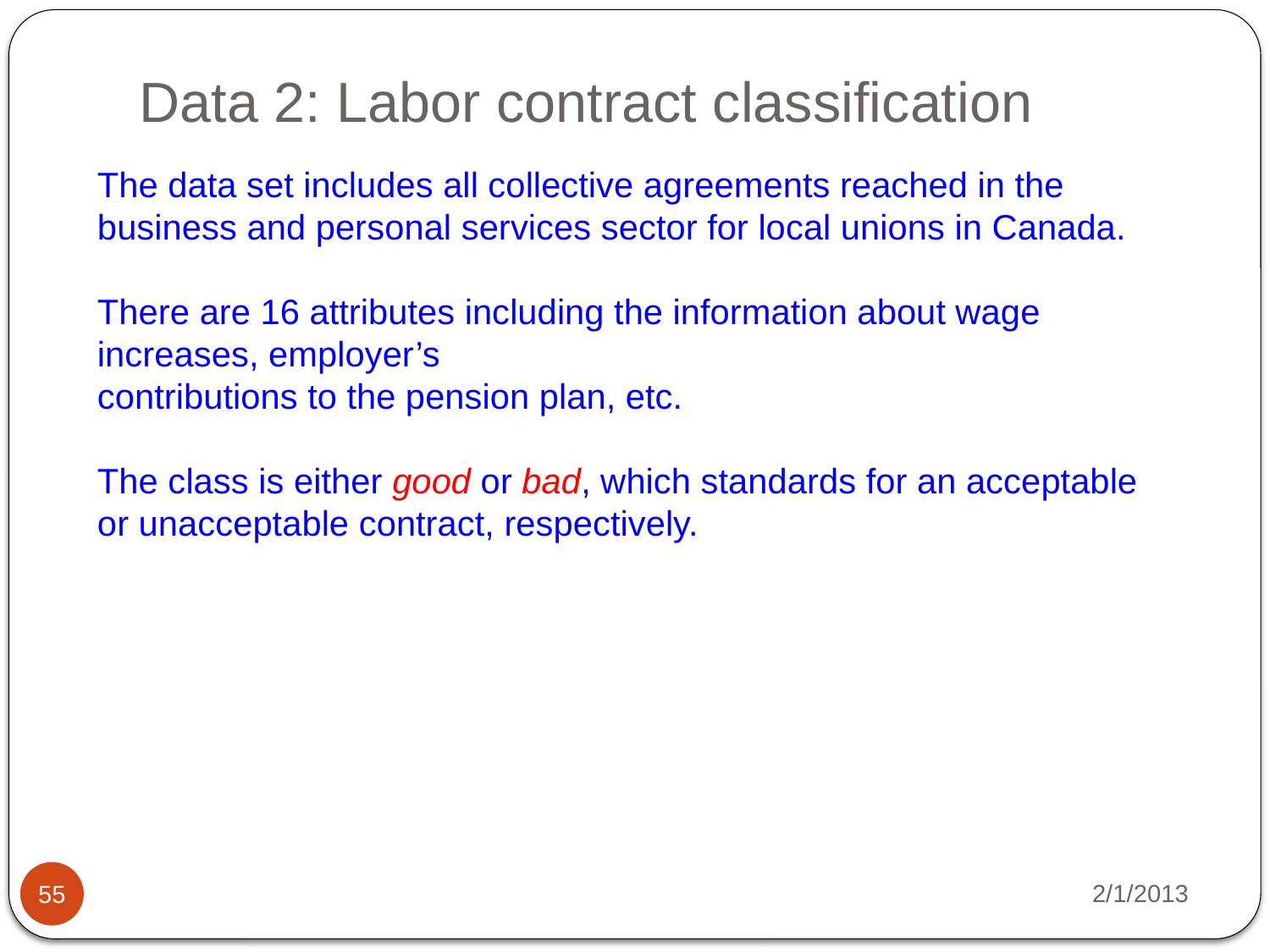

# Data 2: Labor contract classification
The data set includes all collective agreements reached in the business and personal services sector for local unions in Canada.

There are 16 attributes including the information about wage increases, employer’s
contributions to the pension plan, etc.

The class is either good or bad, which standards for an acceptable or unacceptable contract, respectively.
2/1/2013
55